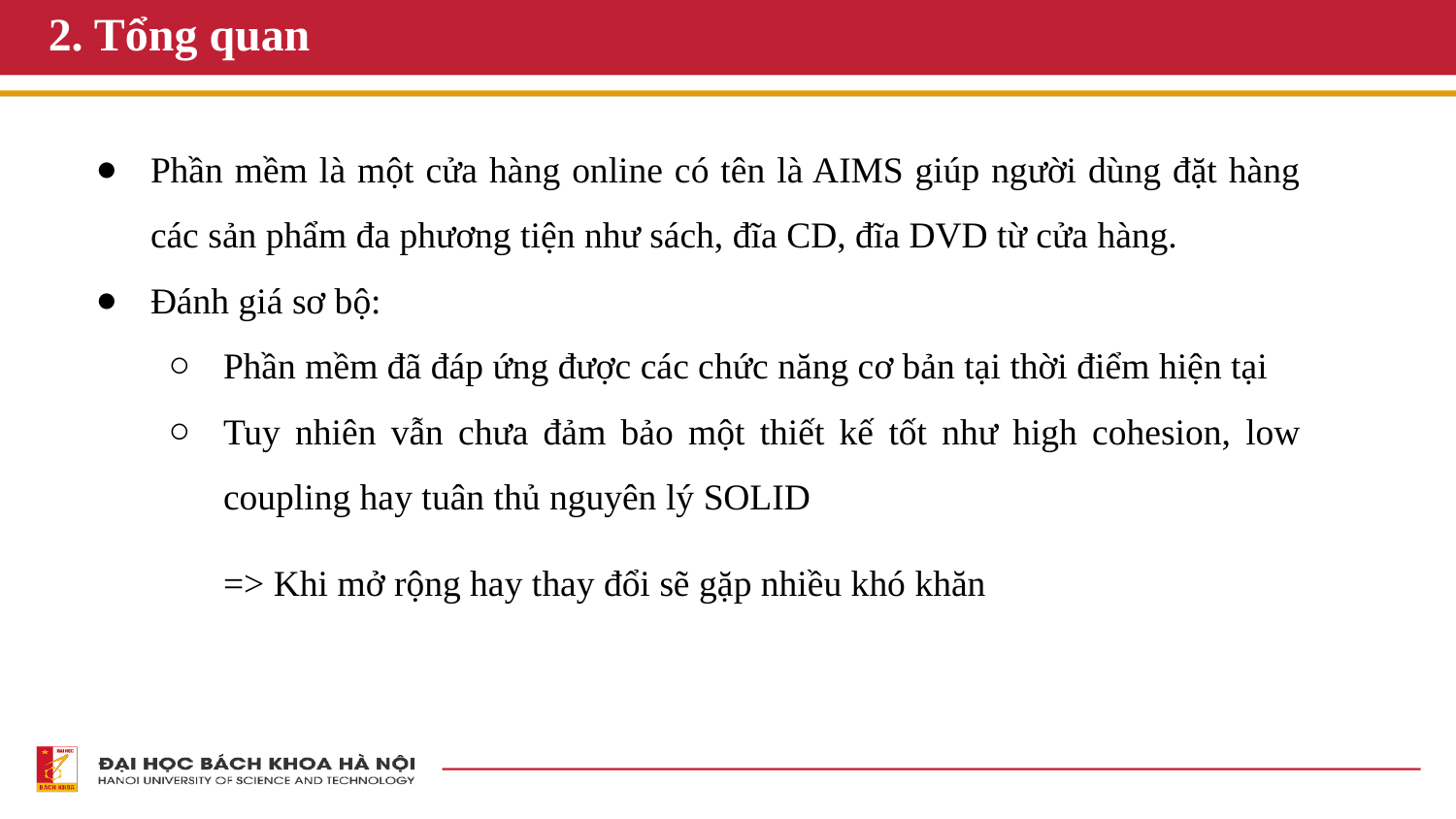

# 2. Tổng quan
Phần mềm là một cửa hàng online có tên là AIMS giúp người dùng đặt hàng các sản phẩm đa phương tiện như sách, đĩa CD, đĩa DVD từ cửa hàng.
Đánh giá sơ bộ:
Phần mềm đã đáp ứng được các chức năng cơ bản tại thời điểm hiện tại
Tuy nhiên vẫn chưa đảm bảo một thiết kế tốt như high cohesion, low coupling hay tuân thủ nguyên lý SOLID
	=> Khi mở rộng hay thay đổi sẽ gặp nhiều khó khăn